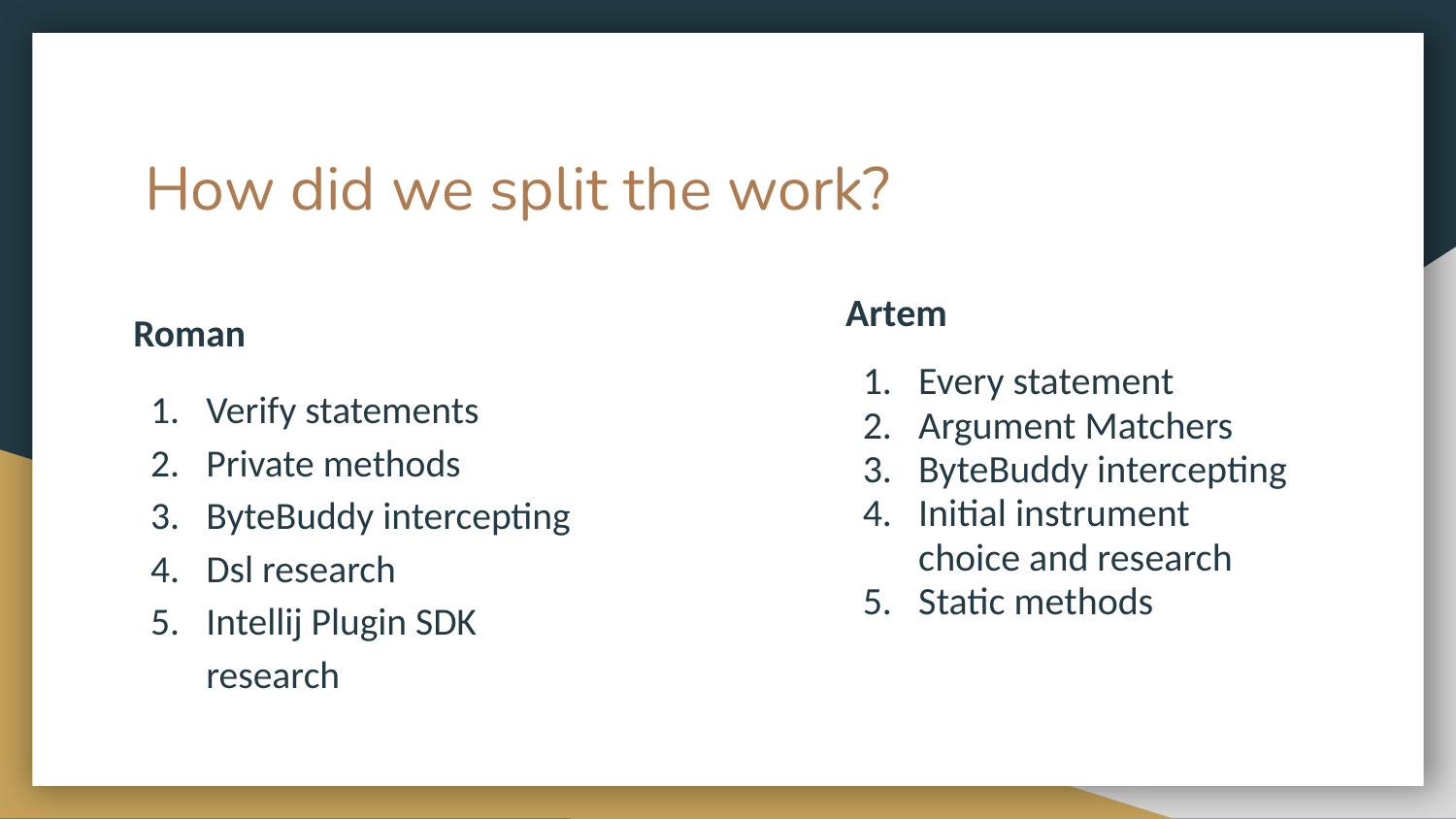

# How did we split the work?
Artem
Every statement
Argument Matchers
ByteBuddy intercepting
Initial instrument choice and research
Static methods

Roman
Verify statements
Private methods
ByteBuddy intercepting
Dsl research
Intellij Plugin SDK research